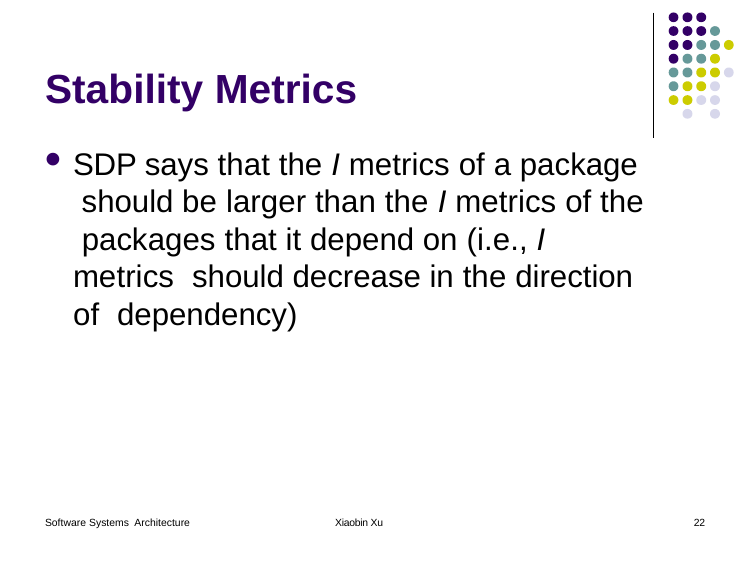

# Stability Metrics
SDP says that the I metrics of a package  should be larger than the I metrics of the  packages that it depend on (i.e., I metrics  should decrease in the direction of  dependency)
Software Systems  Architecture
Xiaobin Xu
22